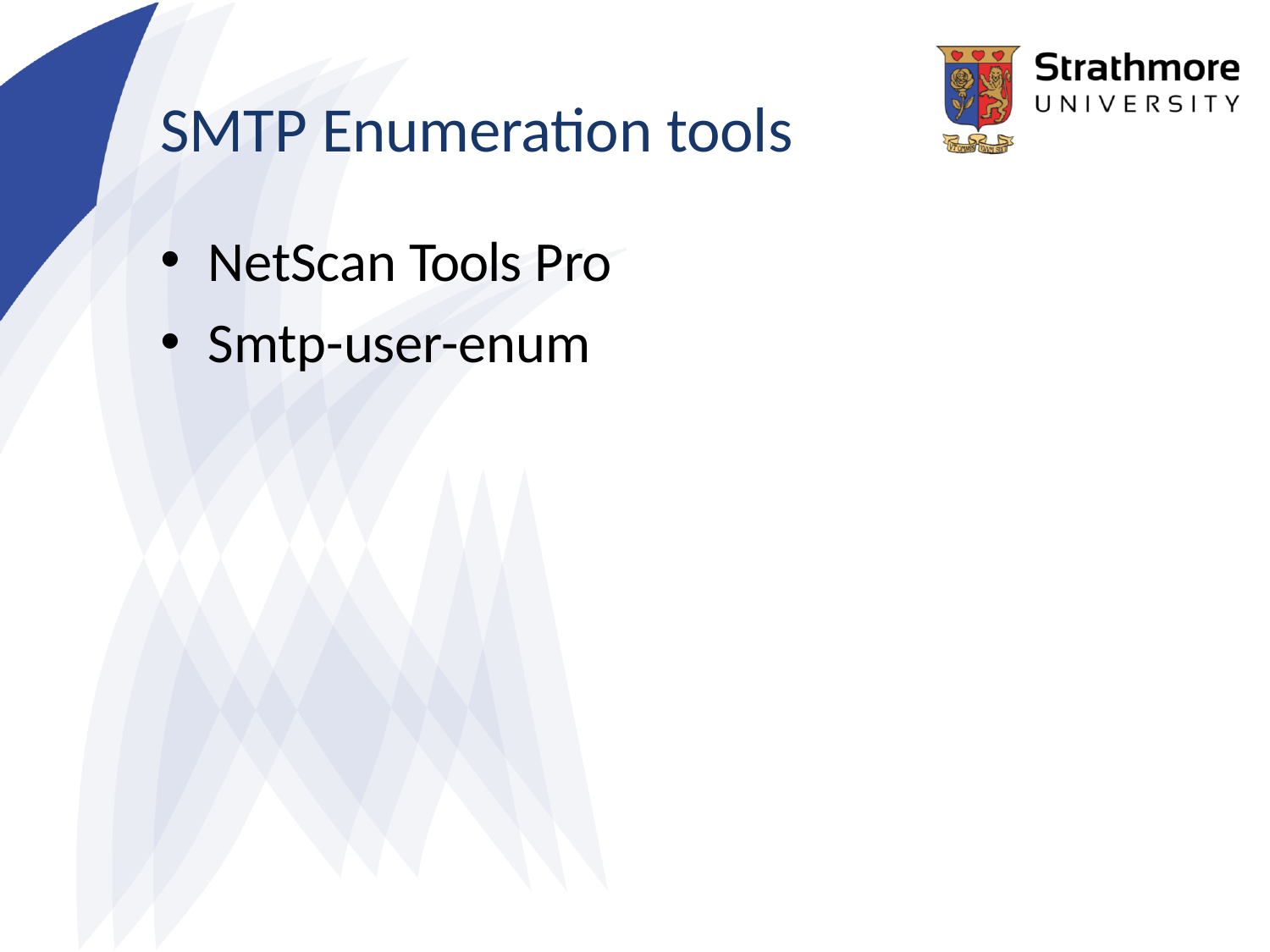

# SMTP Enumeration tools
NetScan Tools Pro
Smtp-user-enum